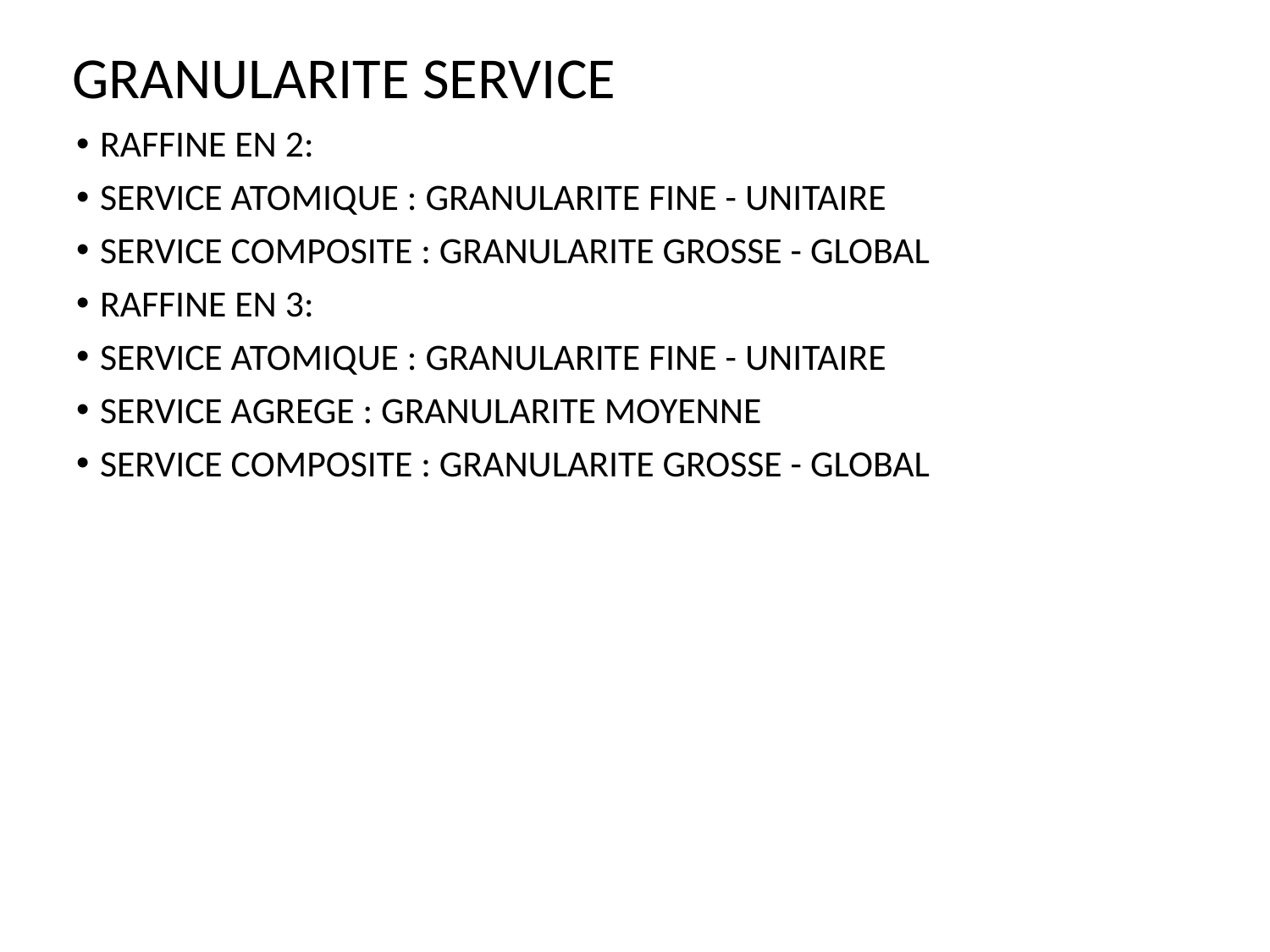

# GRANULARITE SERVICE
RAFFINE EN 2:
SERVICE ATOMIQUE : GRANULARITE FINE - UNITAIRE
SERVICE COMPOSITE : GRANULARITE GROSSE - GLOBAL
RAFFINE EN 3:
SERVICE ATOMIQUE : GRANULARITE FINE - UNITAIRE
SERVICE AGREGE : GRANULARITE MOYENNE
SERVICE COMPOSITE : GRANULARITE GROSSE - GLOBAL